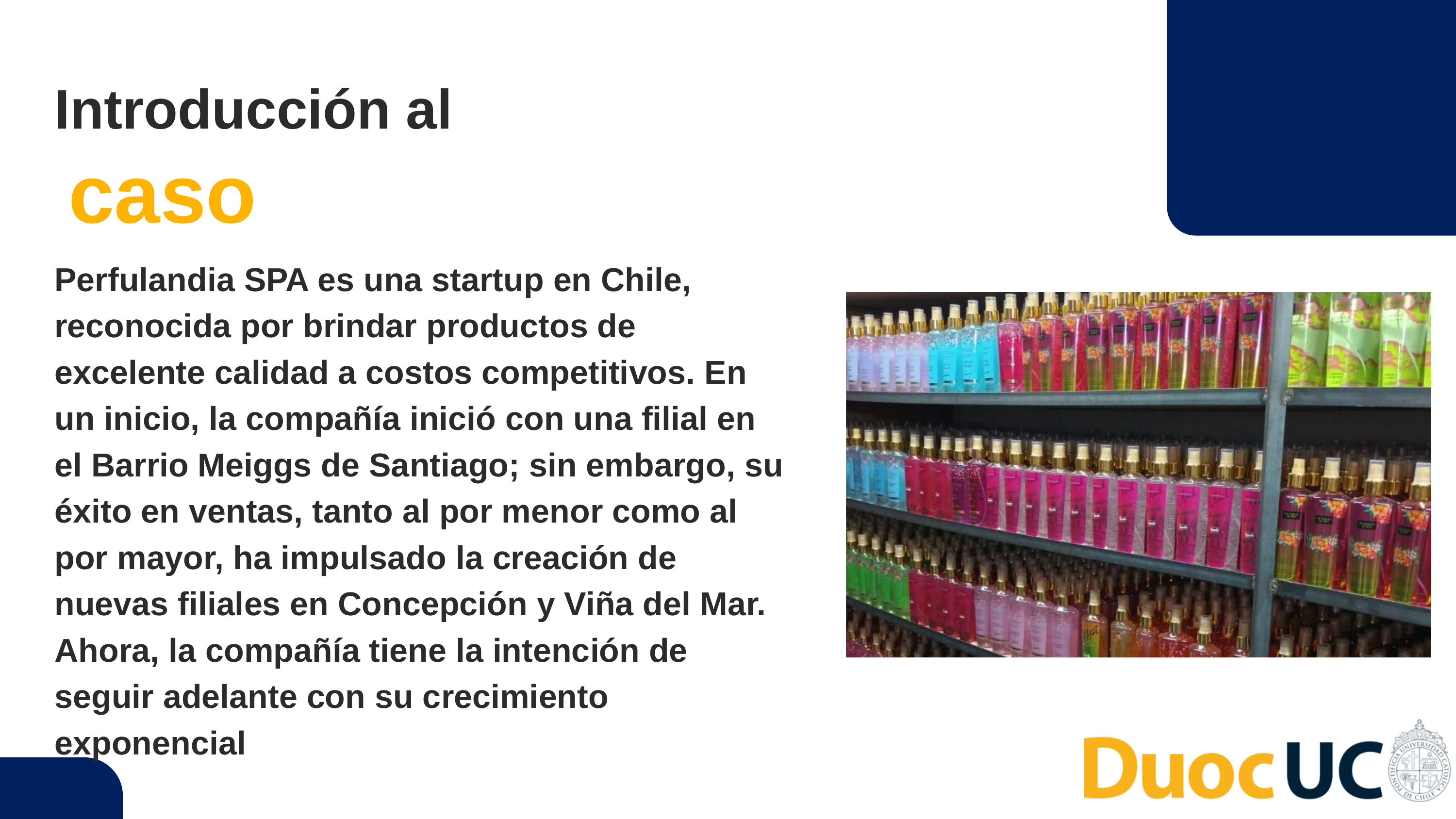

Introducción al
caso
Perfulandia SPA es una startup en Chile, reconocida por brindar productos de excelente calidad a costos competitivos. En un inicio, la compañía inició con una filial en el Barrio Meiggs de Santiago; sin embargo, su éxito en ventas, tanto al por menor como al por mayor, ha impulsado la creación de nuevas filiales en Concepción y Viña del Mar. Ahora, la compañía tiene la intención de seguir adelante con su crecimiento exponencial